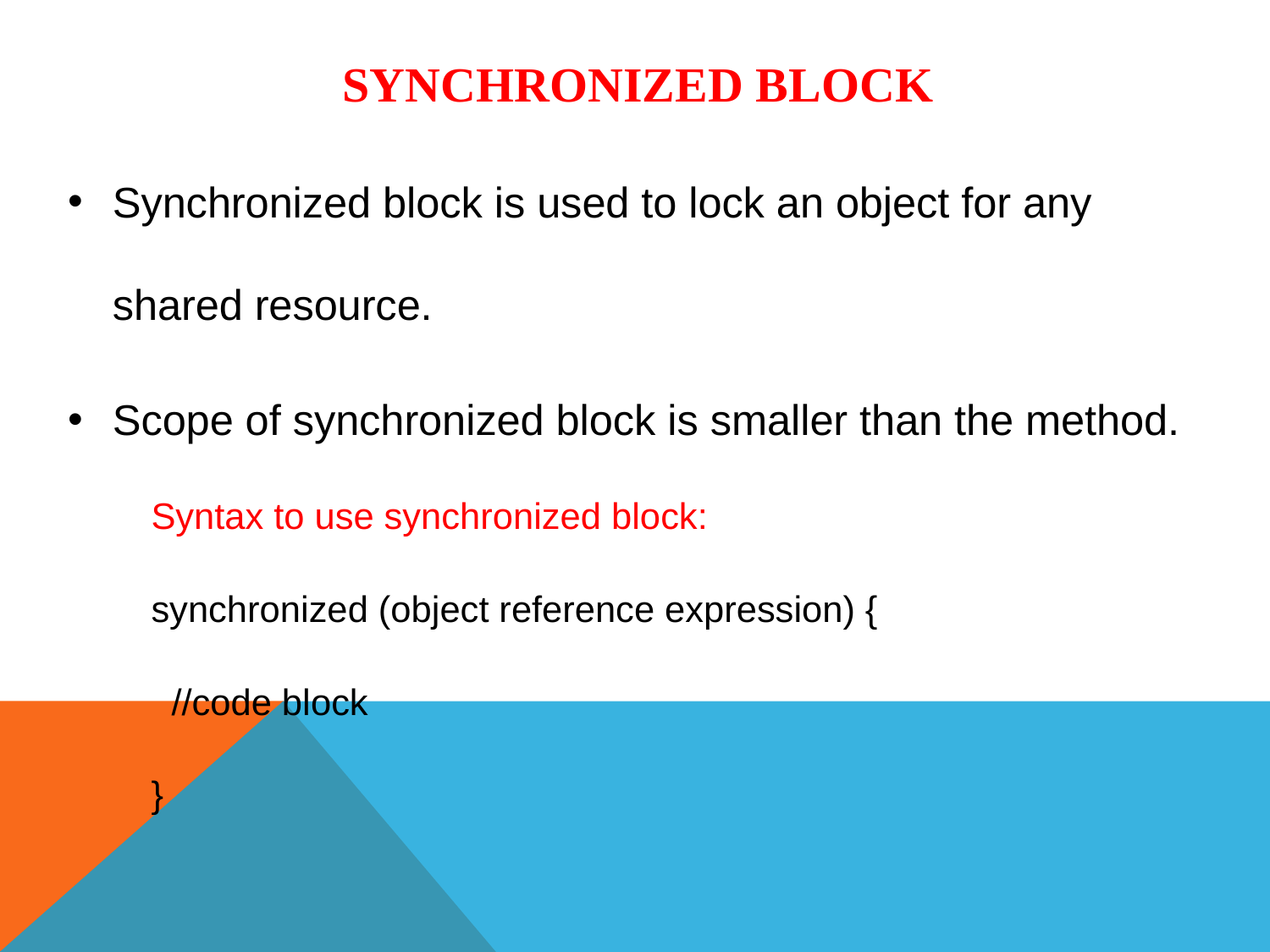

SYNCHRONIZED BLOCK
Synchronized block is used to lock an object for any shared resource.
Scope of synchronized block is smaller than the method.
Syntax to use synchronized block:
synchronized (object reference expression) {
  //code block
}